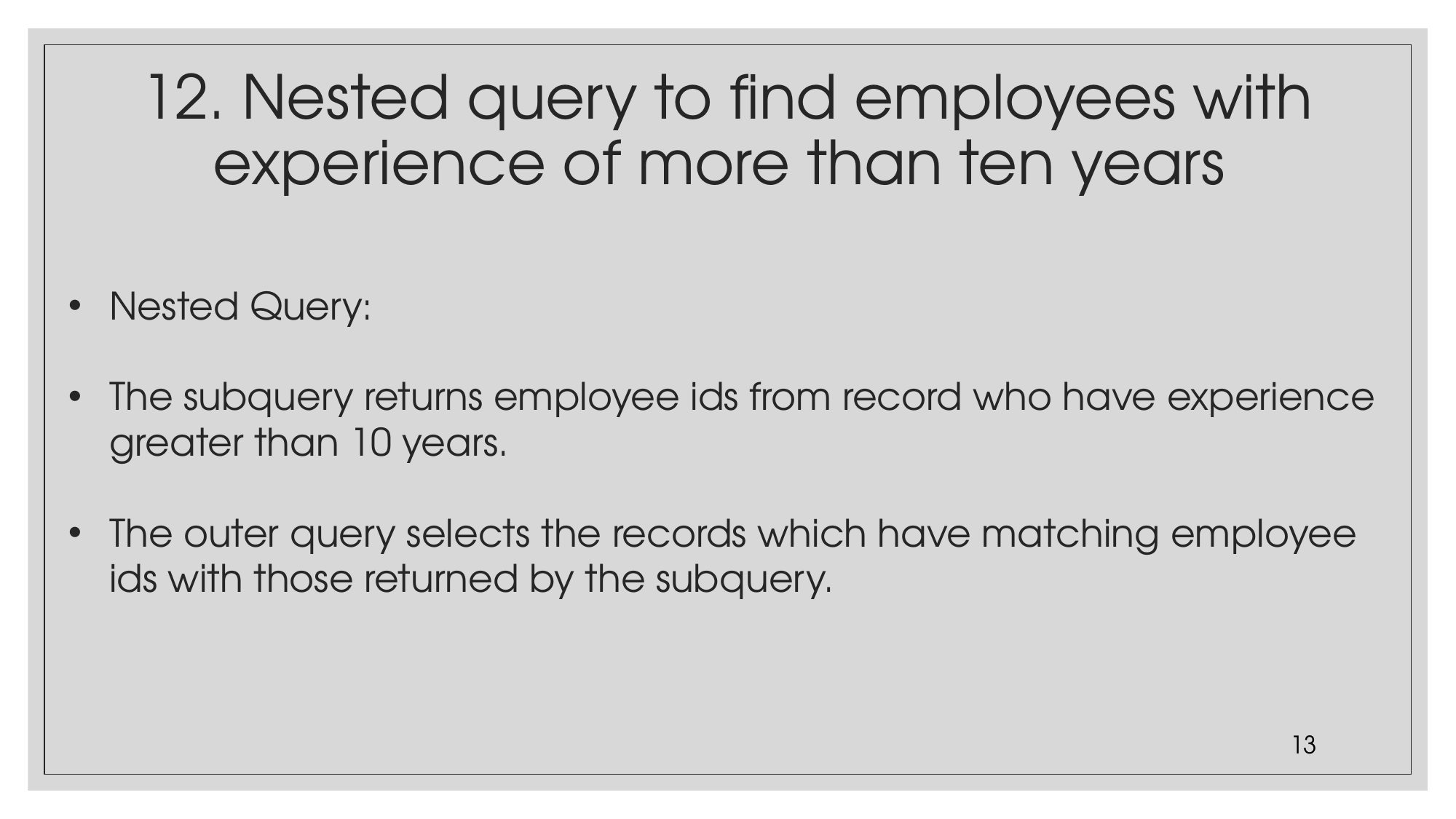

# 12. Nested query to find employees with experience of more than ten years
Nested Query:

The subquery returns employee ids from record who have experience greater than 10 years.

The outer query selects the records which have matching employee ids with those returned by the subquery.
13